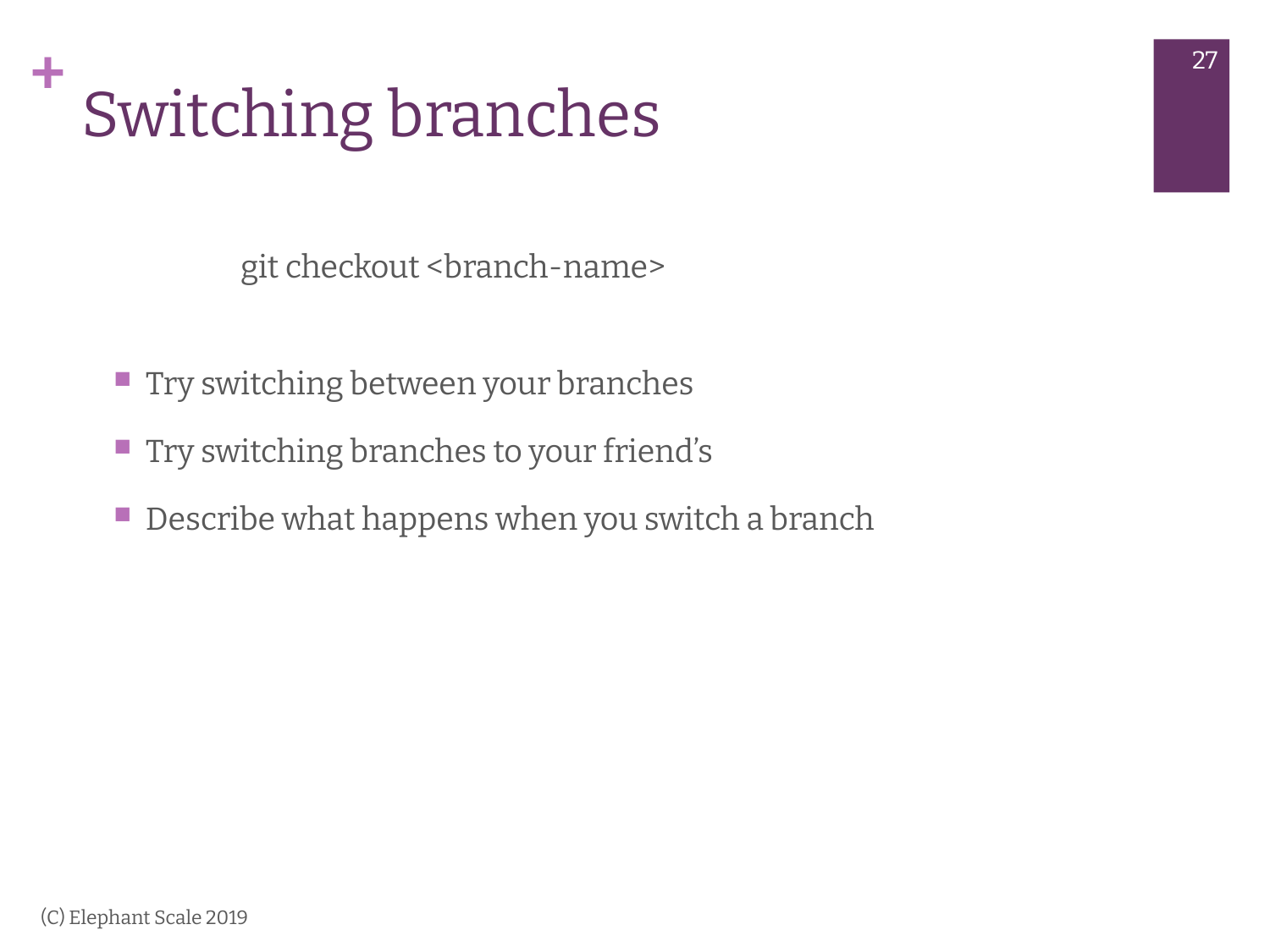

27
# Switching branches
	git checkout <branch-name>

Try switching between your branches
Try switching branches to your friend’s
Describe what happens when you switch a branch
(C) Elephant Scale 2019